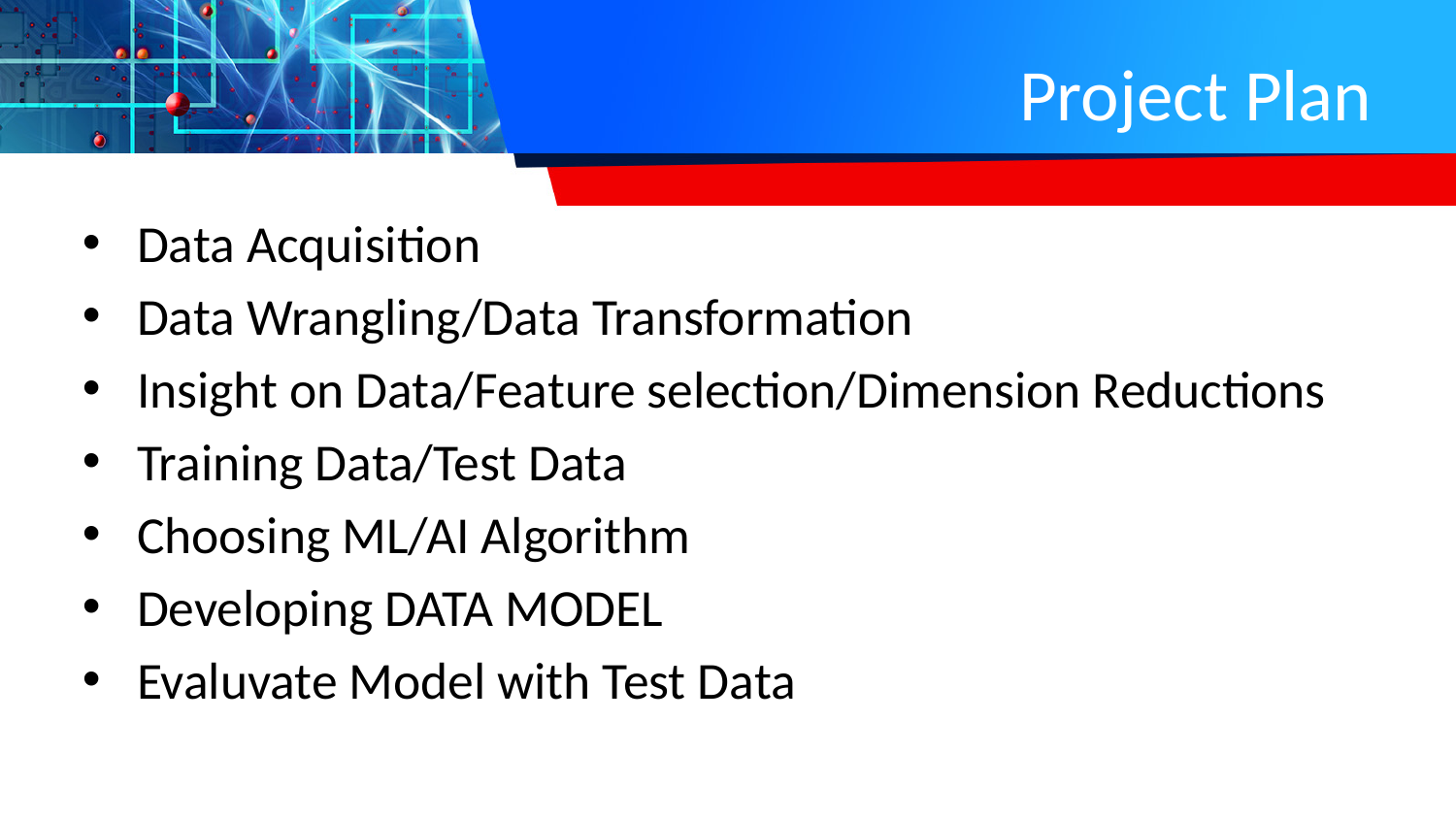

# Project Plan
Data Acquisition
Data Wrangling/Data Transformation
Insight on Data/Feature selection/Dimension Reductions
Training Data/Test Data
Choosing ML/AI Algorithm
Developing DATA MODEL
Evaluvate Model with Test Data